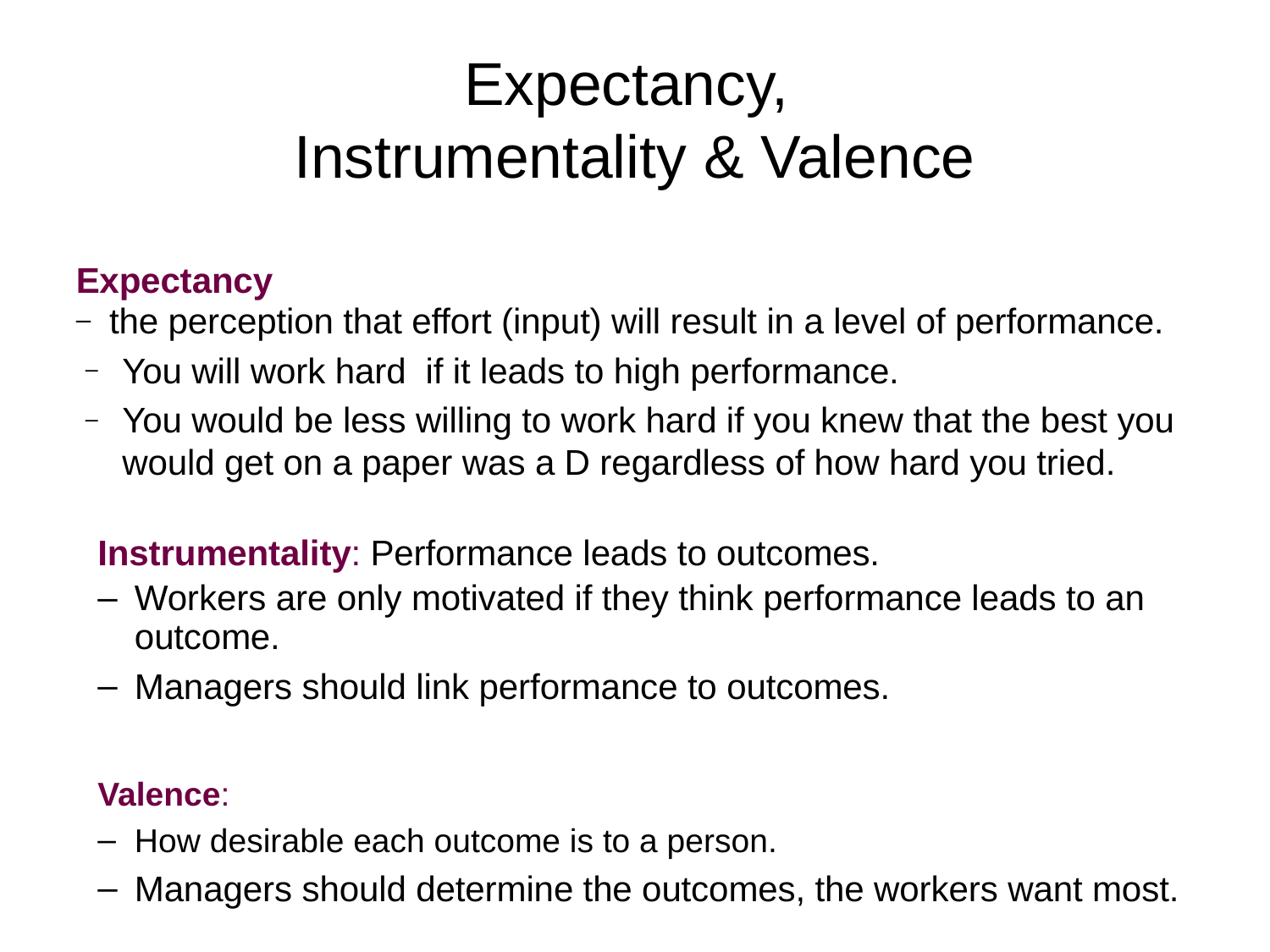

# Expectancy, Instrumentality & Valence

Expectancy
the perception that effort (input) will result in a level of performance.
You will work hard  if it leads to high performance.
You would be less willing to work hard if you knew that the best you would get on a paper was a D regardless of how hard you tried.

Instrumentality: Performance leads to outcomes.
Workers are only motivated if they think performance leads to an outcome.
Managers should link performance to outcomes.

Valence:
How desirable each outcome is to a person.
Managers should determine the outcomes, the workers want most.